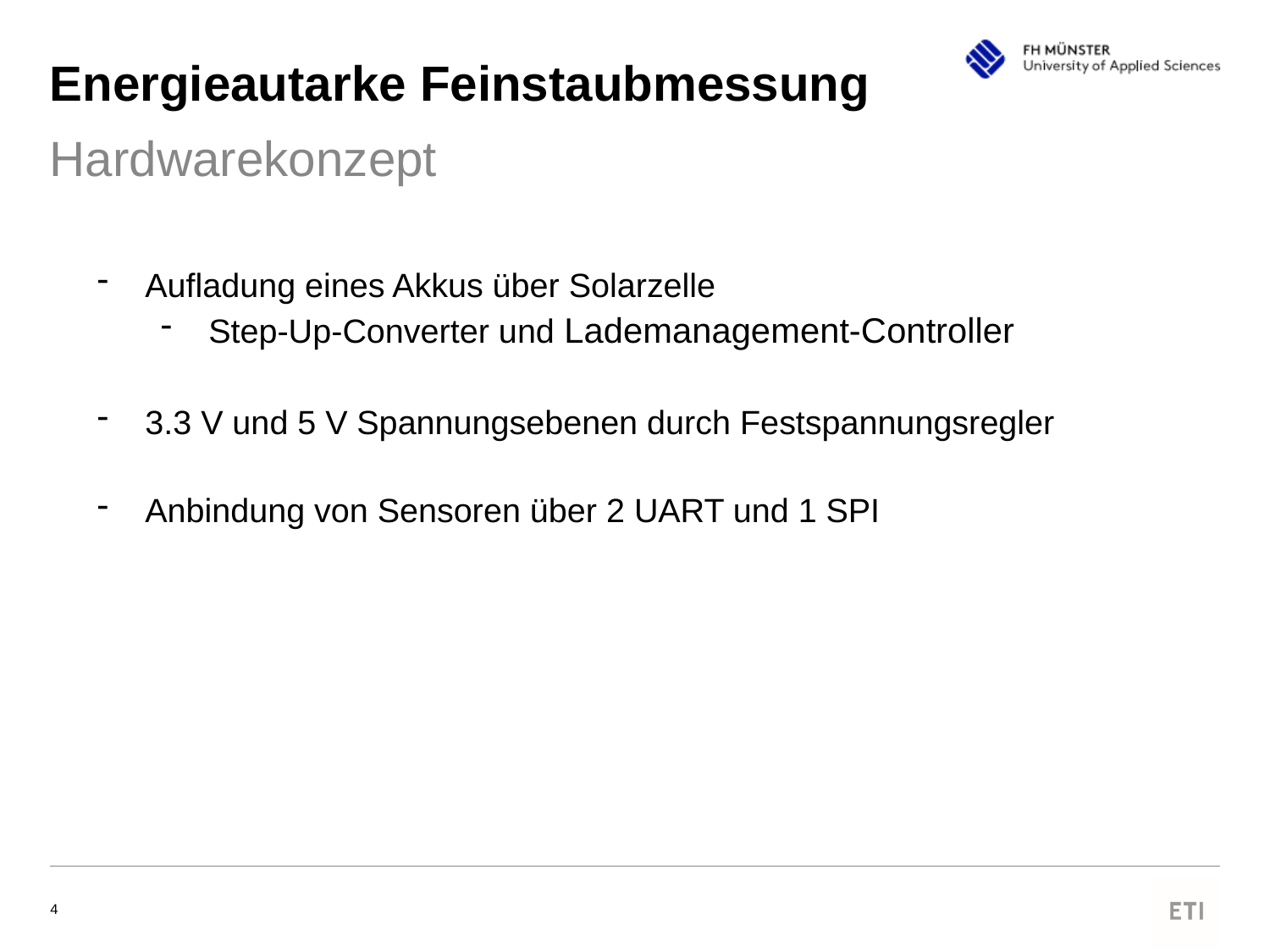

# Energieautarke Feinstaubmessung
Hardwarekonzept
Aufladung eines Akkus über Solarzelle
Step-Up-Converter und Lademanagement-Controller

3.3 V und 5 V Spannungsebenen durch Festspannungsregler

Anbindung von Sensoren über 2 UART und 1 SPI